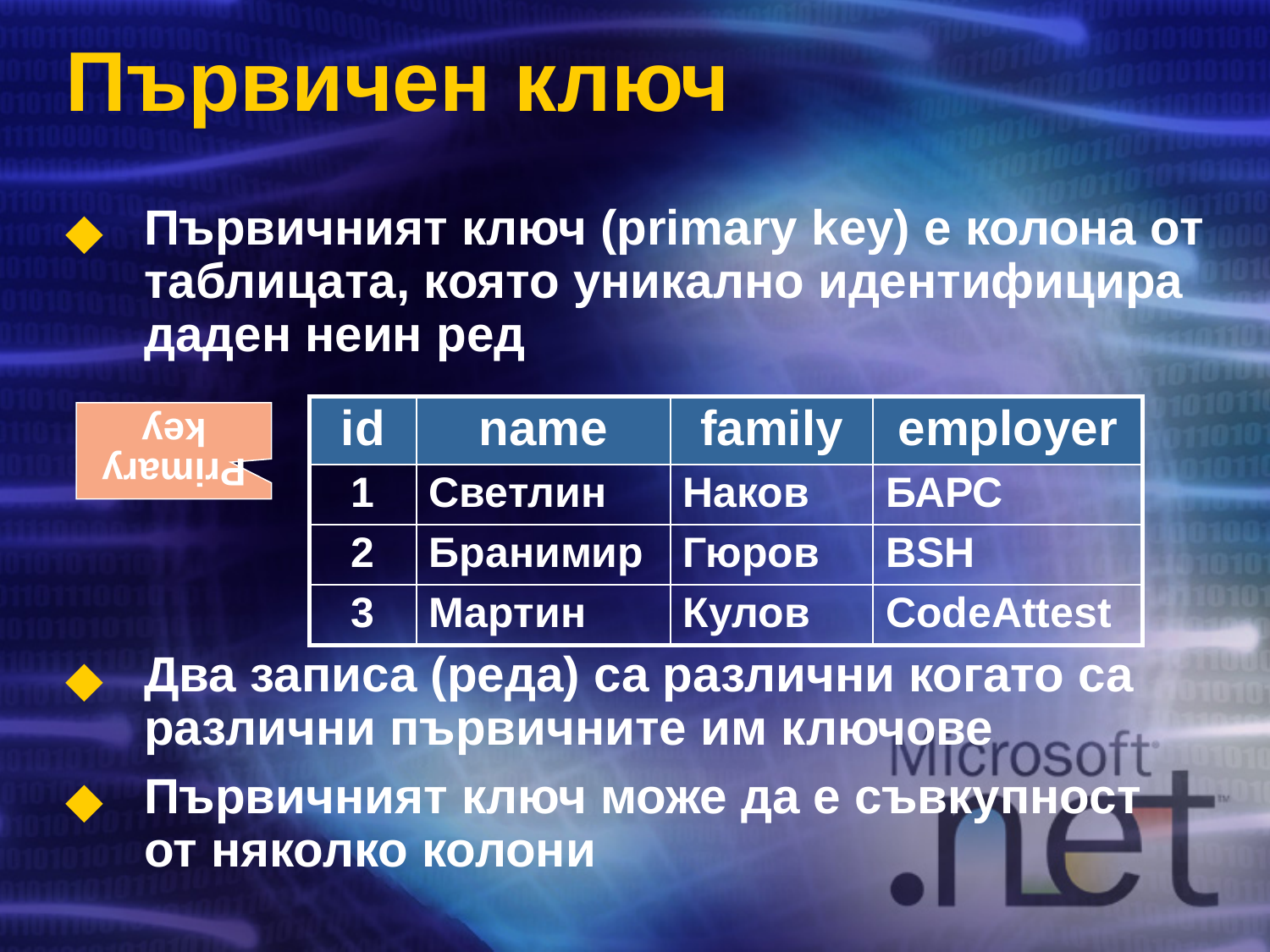

Първичен ключ
Първичният ключ (primary key) е колона от таблицата, която уникално идентифицира даден неин ред

Два записа (реда) са различни когато са различни първичните им ключове
Първичният ключ може да е съвкупност от няколко колони
id
name
family
employer
1
Светлин
Наков
БАРС
2
Бранимир
Гюров
BSH
3
Мартин
Кулов
CodeAttest
Primary key